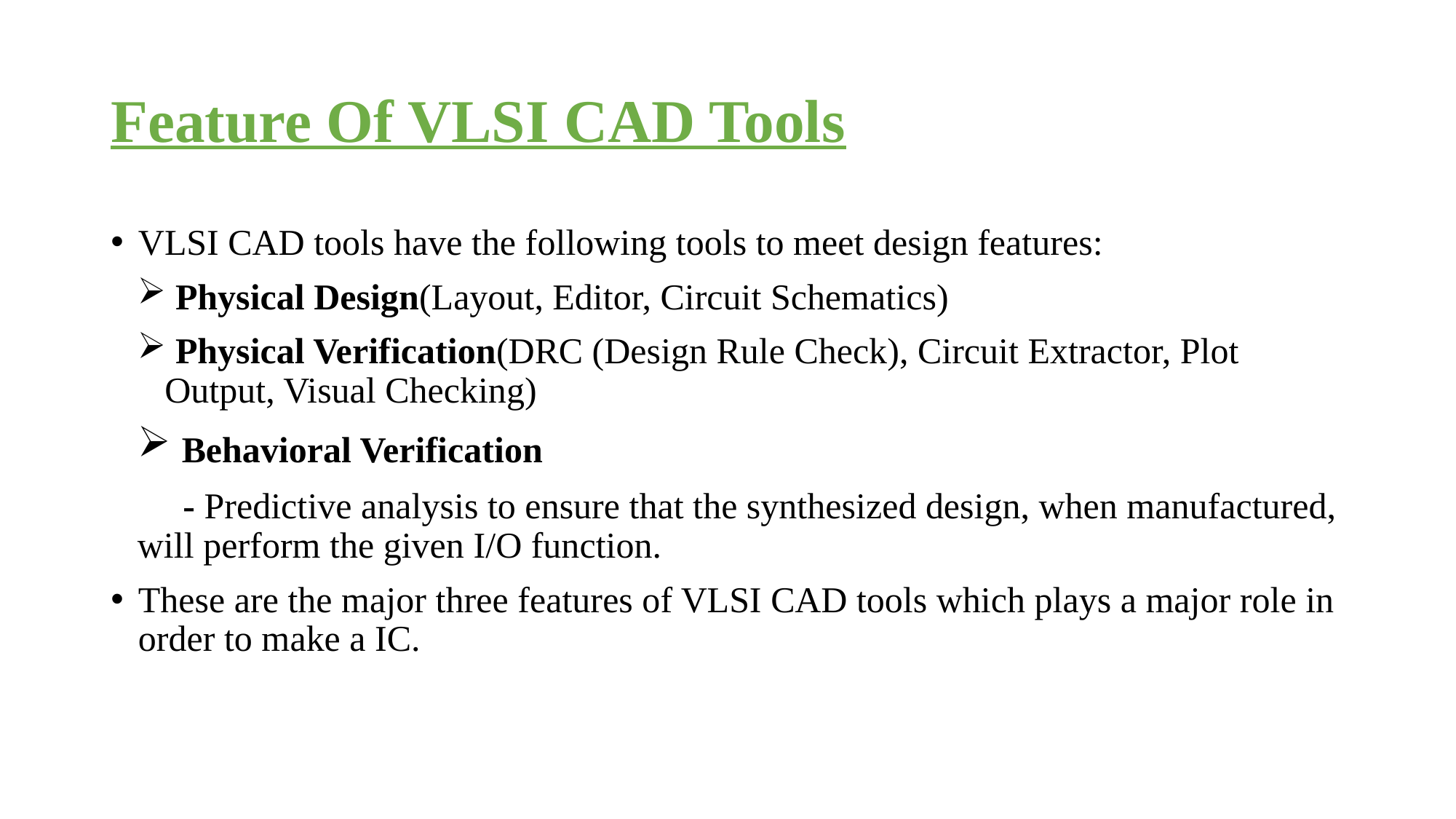

# Feature Of VLSI CAD Tools
VLSI CAD tools have the following tools to meet design features:
 Physical Design(Layout, Editor, Circuit Schematics)
 Physical Verification(DRC (Design Rule Check), Circuit Extractor, Plot Output, Visual Checking)
 Behavioral Verification
     - Predictive analysis to ensure that the synthesized design, when manufactured, will perform the given I/O function.
These are the major three features of VLSI CAD tools which plays a major role in order to make a IC.